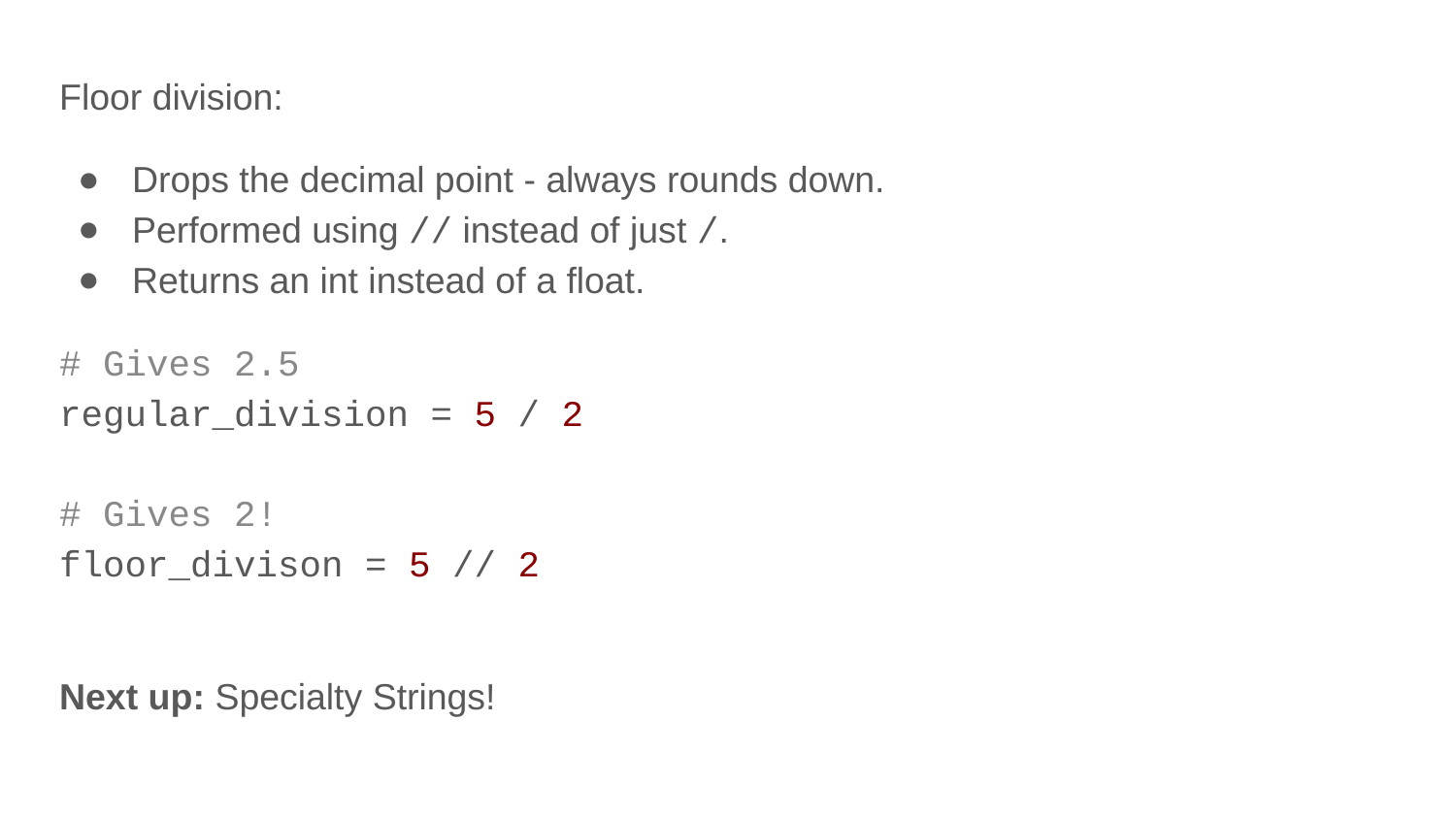

Floor division:
Drops the decimal point - always rounds down.
Performed using // instead of just /.
Returns an int instead of a float.
# Gives 2.5 regular_division = 5 / 2 # Gives 2! floor_divison = 5 // 2
Next up: Specialty Strings!